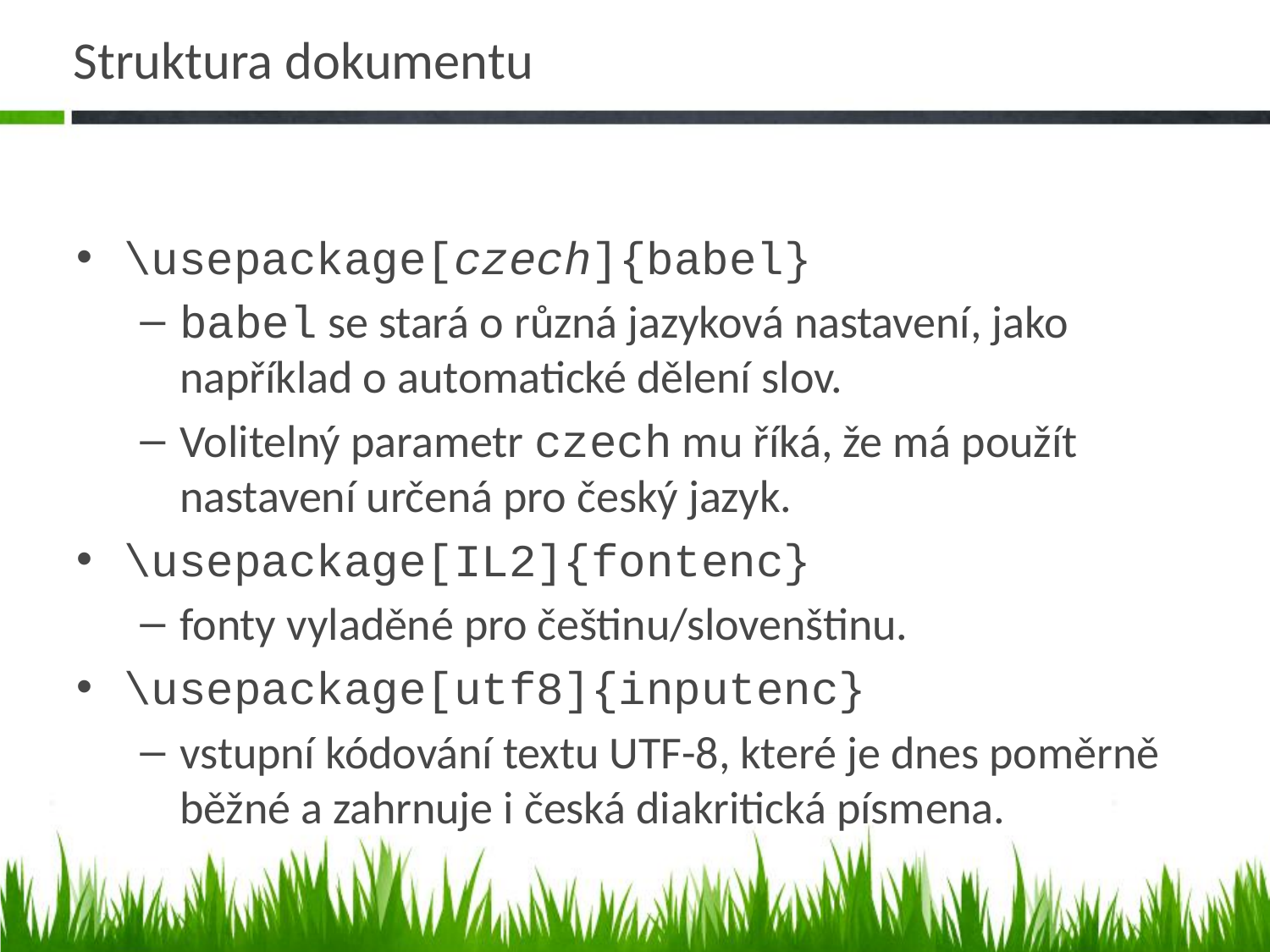

# Struktura dokumentu
\usepackage[czech]{babel}
babel se stará o různá jazyková nastavení, jako například o automatické dělení slov.
Volitelný parametr czech mu říká, že má použít nastavení určená pro český jazyk.
\usepackage[IL2]{fontenc}
fonty vyladěné pro češtinu/slovenštinu.
\usepackage[utf8]{inputenc}
vstupní kódování textu UTF-8, které je dnes poměrně běžné a zahrnuje i česká diakritická písmena.